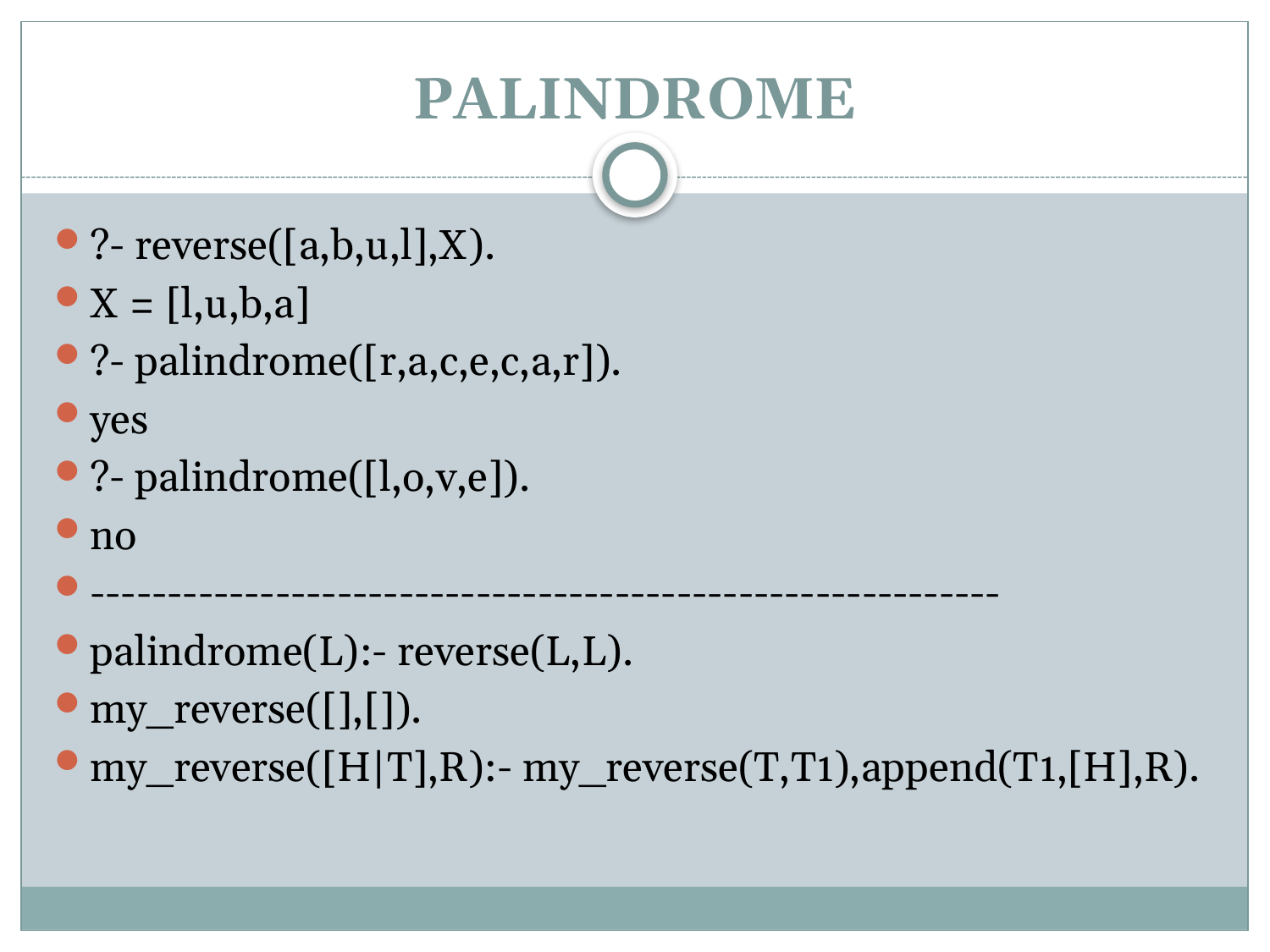

# PALINDROME
?- reverse([a,b,u,l],X).
X = [l,u,b,a]
?- palindrome([r,a,c,e,c,a,r]).
yes
?- palindrome([l,o,v,e]).
no
-----------------------------------------------------------
palindrome(L):- reverse(L,L).
my_reverse([],[]).
my_reverse([H|T],R):- my_reverse(T,T1),append(T1,[H],R).